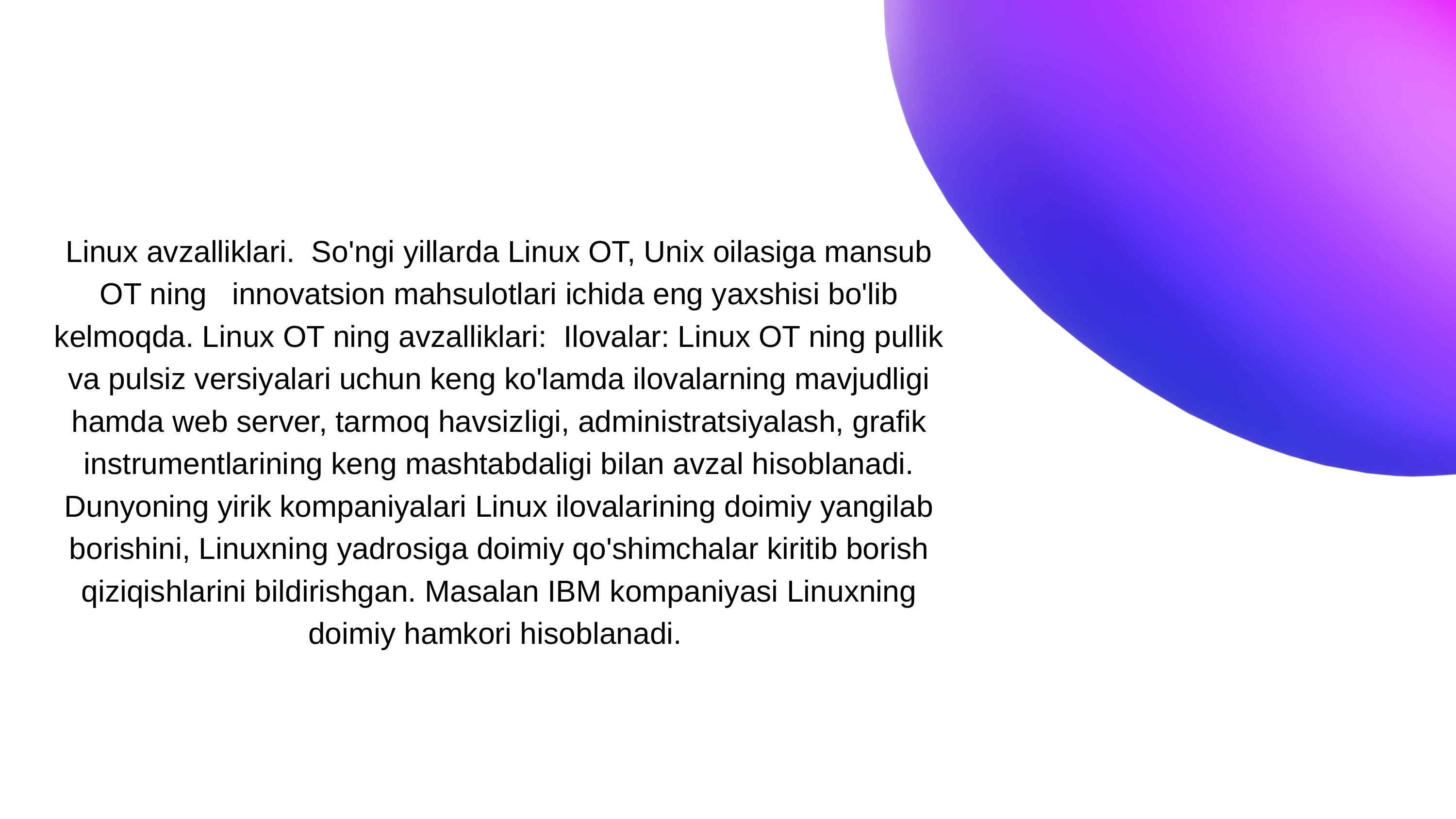

Linux avzalliklari.  So'ngi yillarda Linux OT, Unix oilasiga mansub OT ning   innovatsion mahsulotlari ichida eng yaxshisi bo'lib kelmoqda. Linux OT ning avzalliklari:  Ilovalar: Linux OT ning pullik va pulsiz versiyalari uchun keng ko'lamda ilovalarning mavjudligi hamda web server, tarmoq havsizligi, administratsiyalash, grafik instrumentlarining keng mashtabdaligi bilan avzal hisoblanadi. Dunyoning yirik kompaniyalari Linux ilovalarining doimiy yangilab borishini, Linuxning yadrosiga doimiy qo'shimchalar kiritib borish qiziqishlarini bildirishgan. Masalan IBM kompaniyasi Linuxning doimiy hamkori hisoblanadi.